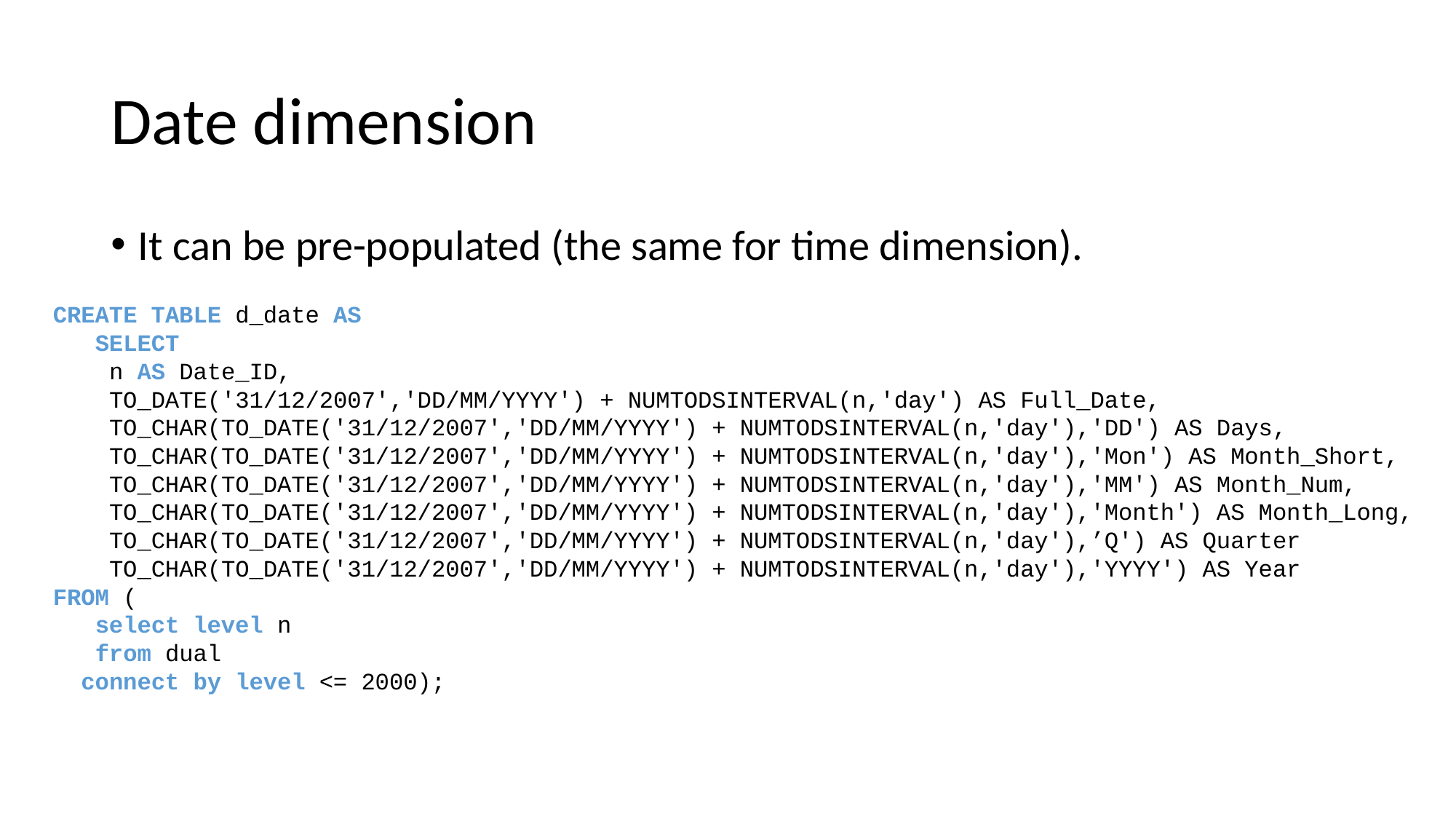

# Date dimension
It can be pre-populated (the same for time dimension).

CREATE TABLE d_date AS
   SELECT
    n AS Date_ID,
    TO_DATE('31/12/2007','DD/MM/YYYY') + NUMTODSINTERVAL(n,'day') AS Full_Date,
    TO_CHAR(TO_DATE('31/12/2007','DD/MM/YYYY') + NUMTODSINTERVAL(n,'day'),'DD') AS Days,
    TO_CHAR(TO_DATE('31/12/2007','DD/MM/YYYY') + NUMTODSINTERVAL(n,'day'),'Mon') AS Month_Short,
    TO_CHAR(TO_DATE('31/12/2007','DD/MM/YYYY') + NUMTODSINTERVAL(n,'day'),'MM') AS Month_Num,
    TO_CHAR(TO_DATE('31/12/2007','DD/MM/YYYY') + NUMTODSINTERVAL(n,'day'),'Month') AS Month_Long,
    TO_CHAR(TO_DATE('31/12/2007','DD/MM/YYYY') + NUMTODSINTERVAL(n,'day'),’Q') AS Quarter
    TO_CHAR(TO_DATE('31/12/2007','DD/MM/YYYY') + NUMTODSINTERVAL(n,'day'),'YYYY') AS Year
FROM (
   select level n
   from dual
  connect by level <= 2000);